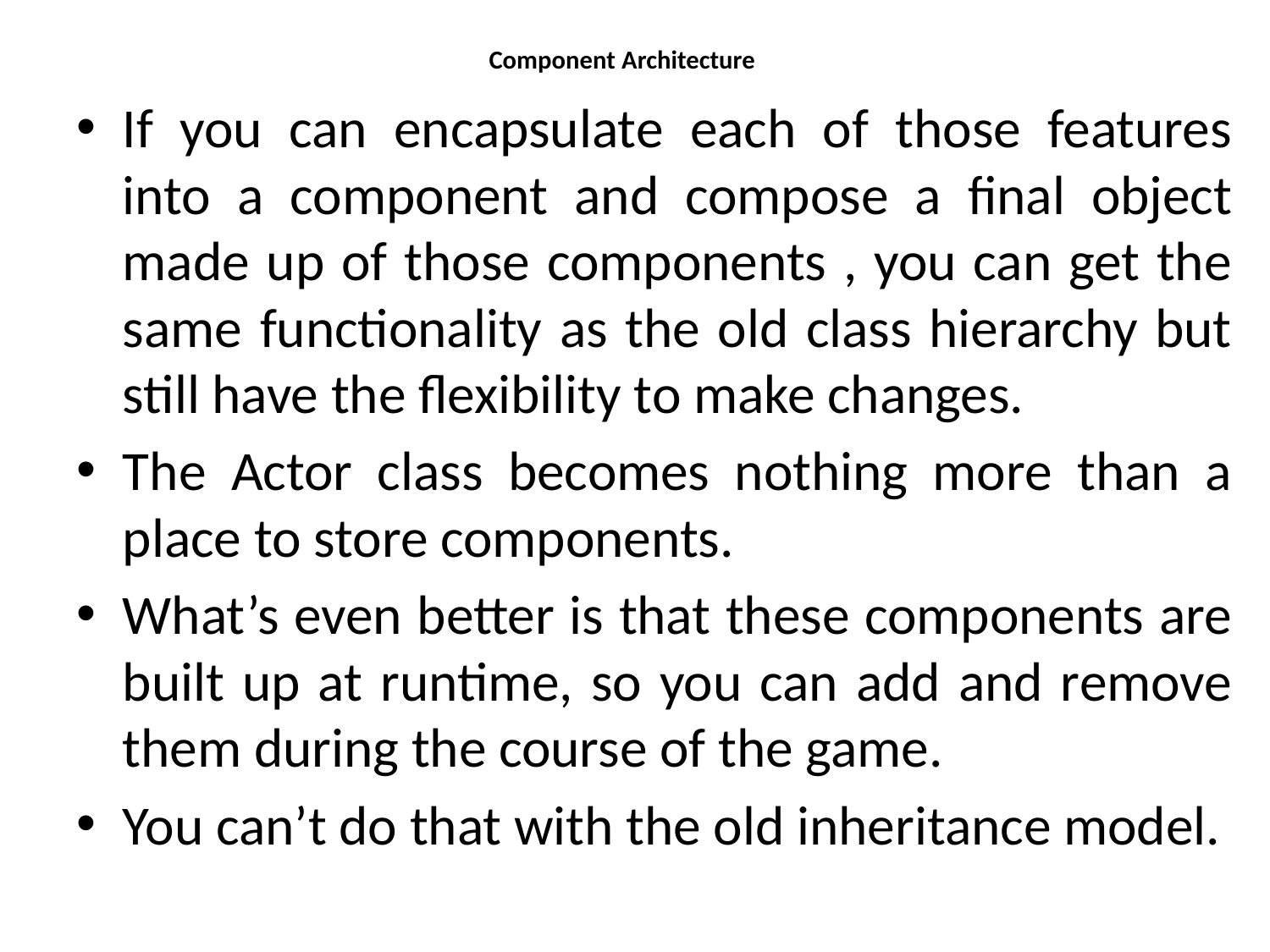

# Component Architecture
If you can encapsulate each of those features into a component and compose a final object made up of those components , you can get the same functionality as the old class hierarchy but still have the flexibility to make changes.
The Actor class becomes nothing more than a place to store components.
What’s even better is that these components are built up at runtime, so you can add and remove them during the course of the game.
You can’t do that with the old inheritance model.